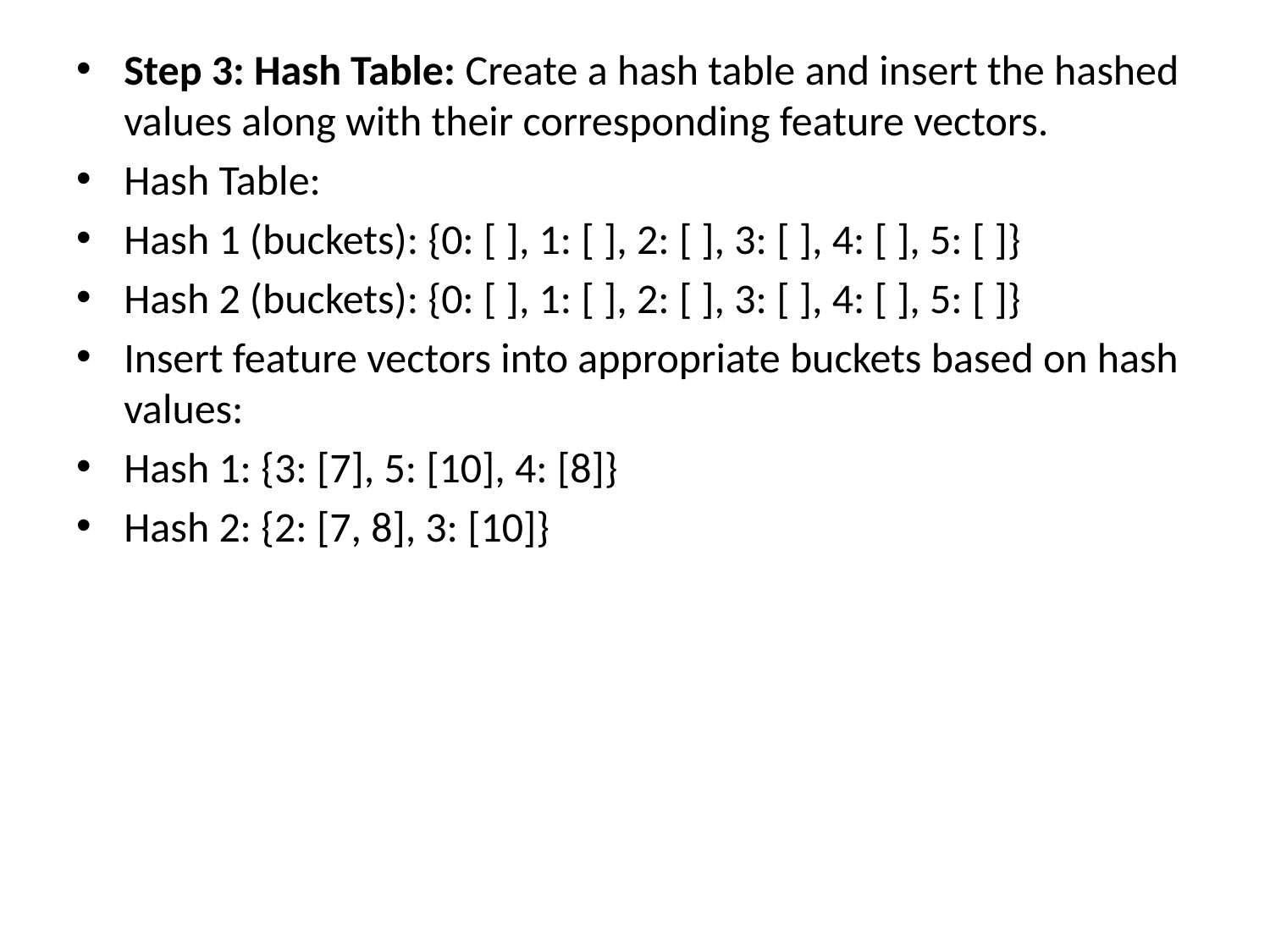

Step 3: Hash Table: Create a hash table and insert the hashed values along with their corresponding feature vectors.
Hash Table:
Hash 1 (buckets): {0: [ ], 1: [ ], 2: [ ], 3: [ ], 4: [ ], 5: [ ]}
Hash 2 (buckets): {0: [ ], 1: [ ], 2: [ ], 3: [ ], 4: [ ], 5: [ ]}
Insert feature vectors into appropriate buckets based on hash values:
Hash 1: {3: [7], 5: [10], 4: [8]}
Hash 2: {2: [7, 8], 3: [10]}